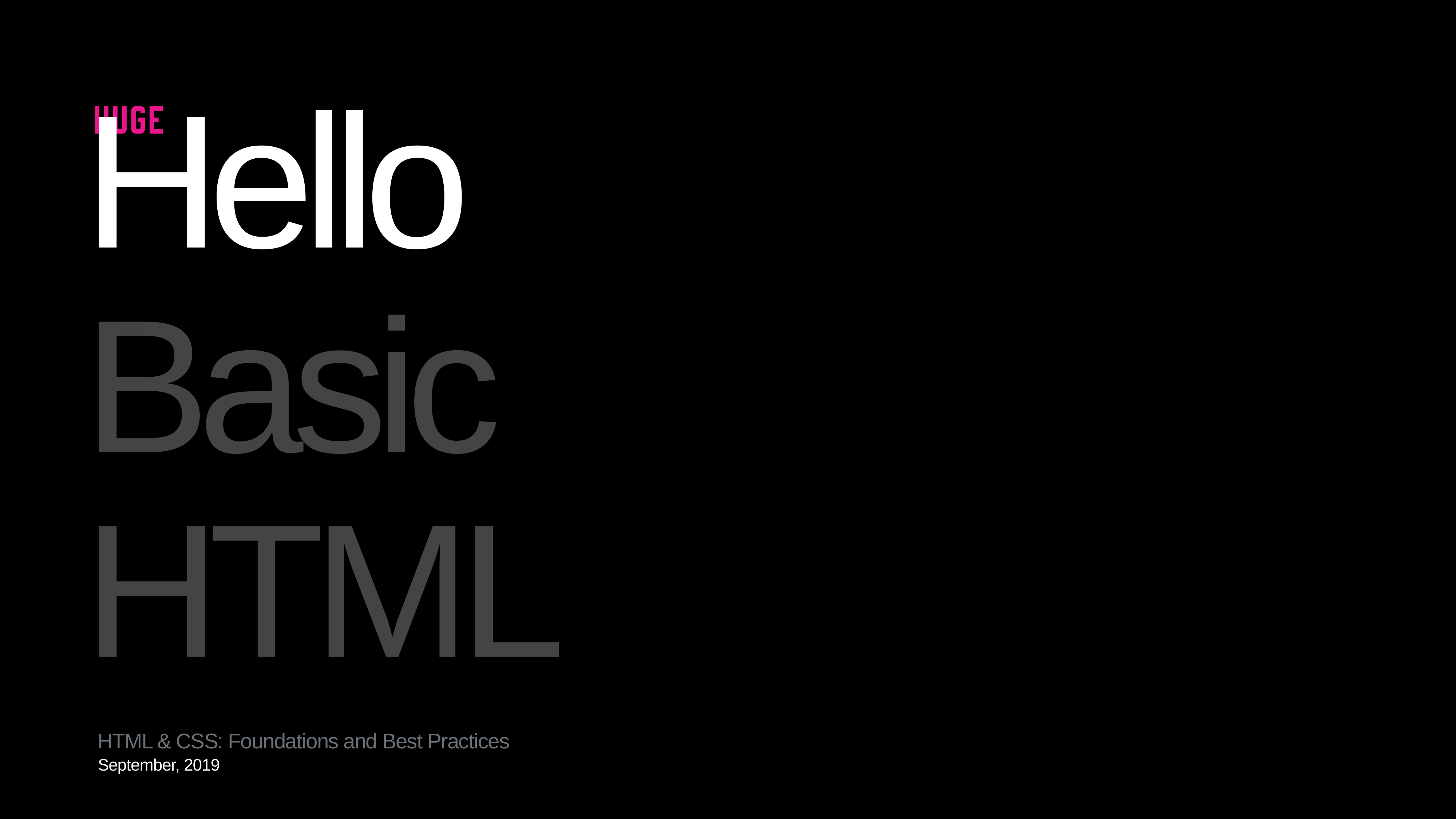

Hello
Basic HTML
HTML & CSS: Foundations and Best Practices
September, 2019